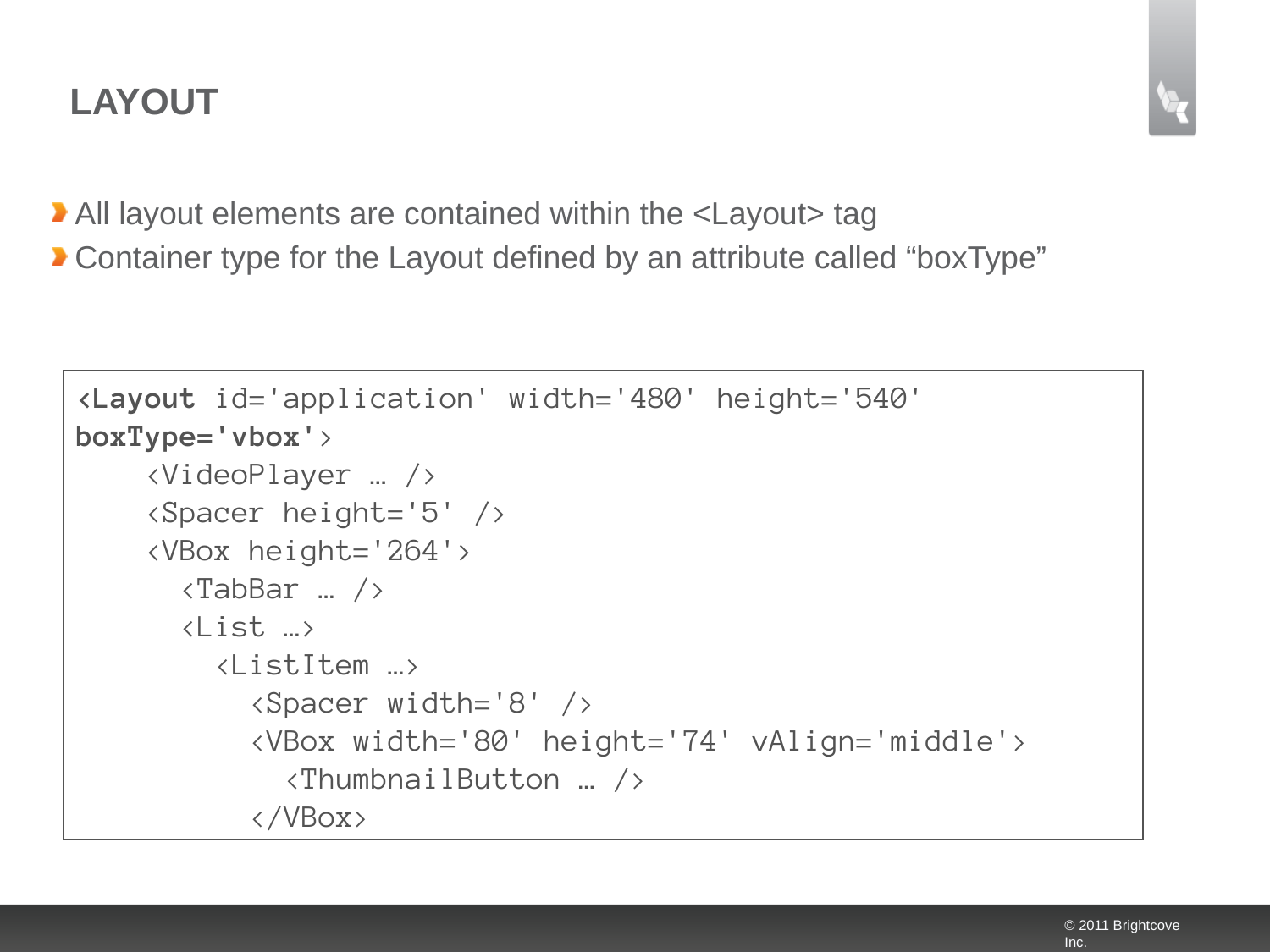

# Layout
All layout elements are contained within the <Layout> tag
Container type for the Layout defined by an attribute called “boxType”
<Layout id='application' width='480' height='540' boxType='vbox'>
    <VideoPlayer … />
    <Spacer height='5' />
    <VBox height='264'>
      <TabBar … />
      <List …>
        <ListItem …>
          <Spacer width='8' />
          <VBox width='80' height='74' vAlign='middle'>
            <ThumbnailButton … />
          </VBox>